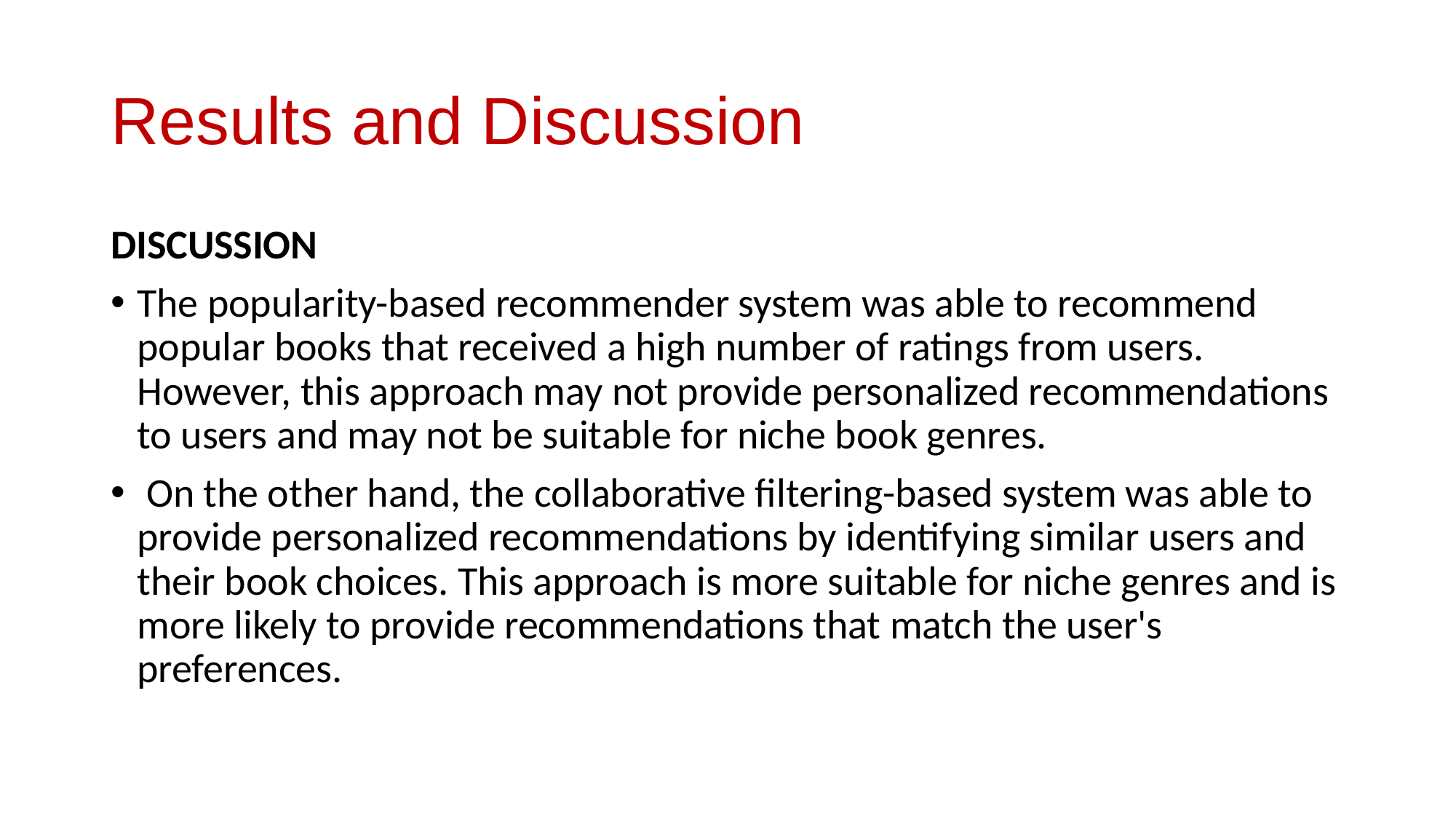

# Results and Discussion
DISCUSSION
The popularity-based recommender system was able to recommend popular books that received a high number of ratings from users. However, this approach may not provide personalized recommendations to users and may not be suitable for niche book genres.
 On the other hand, the collaborative filtering-based system was able to provide personalized recommendations by identifying similar users and their book choices. This approach is more suitable for niche genres and is more likely to provide recommendations that match the user's preferences.